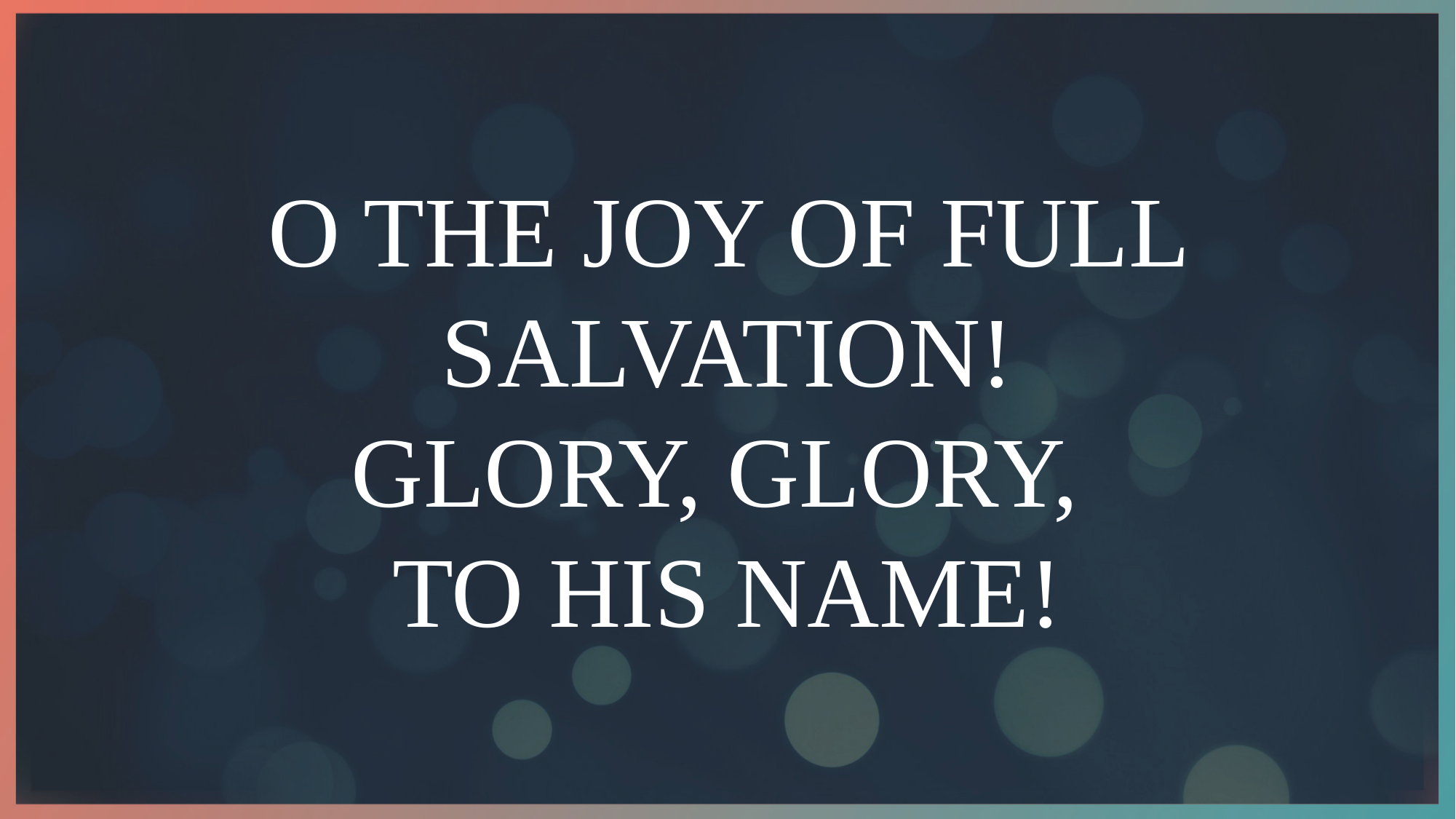

O THE JOY OF FULL SALVATION!
GLORY, GLORY,
TO HIS NAME!